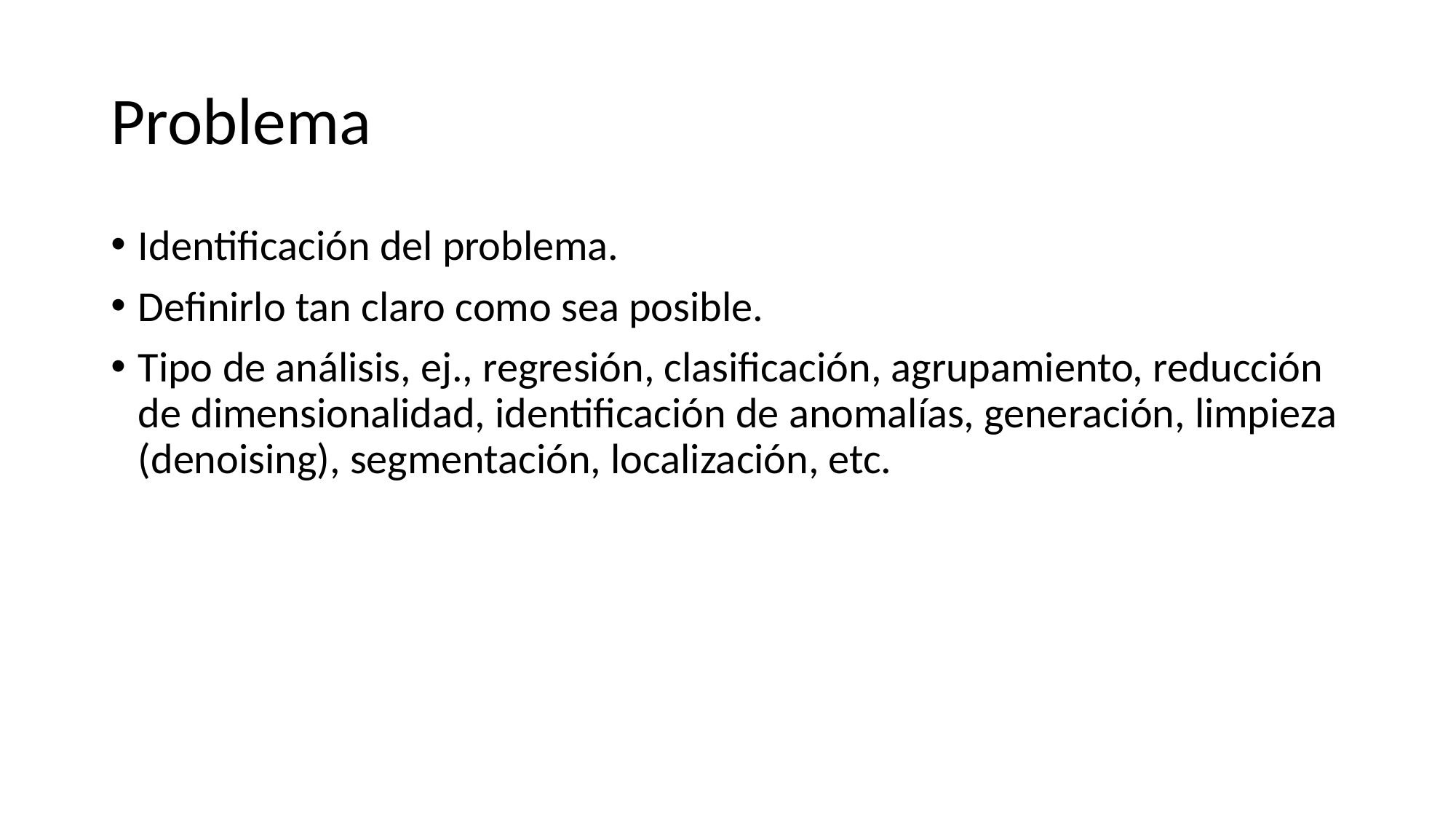

# Problema
Identificación del problema.
Definirlo tan claro como sea posible.
Tipo de análisis, ej., regresión, clasificación, agrupamiento, reducción de dimensionalidad, identificación de anomalías, generación, limpieza (denoising), segmentación, localización, etc.